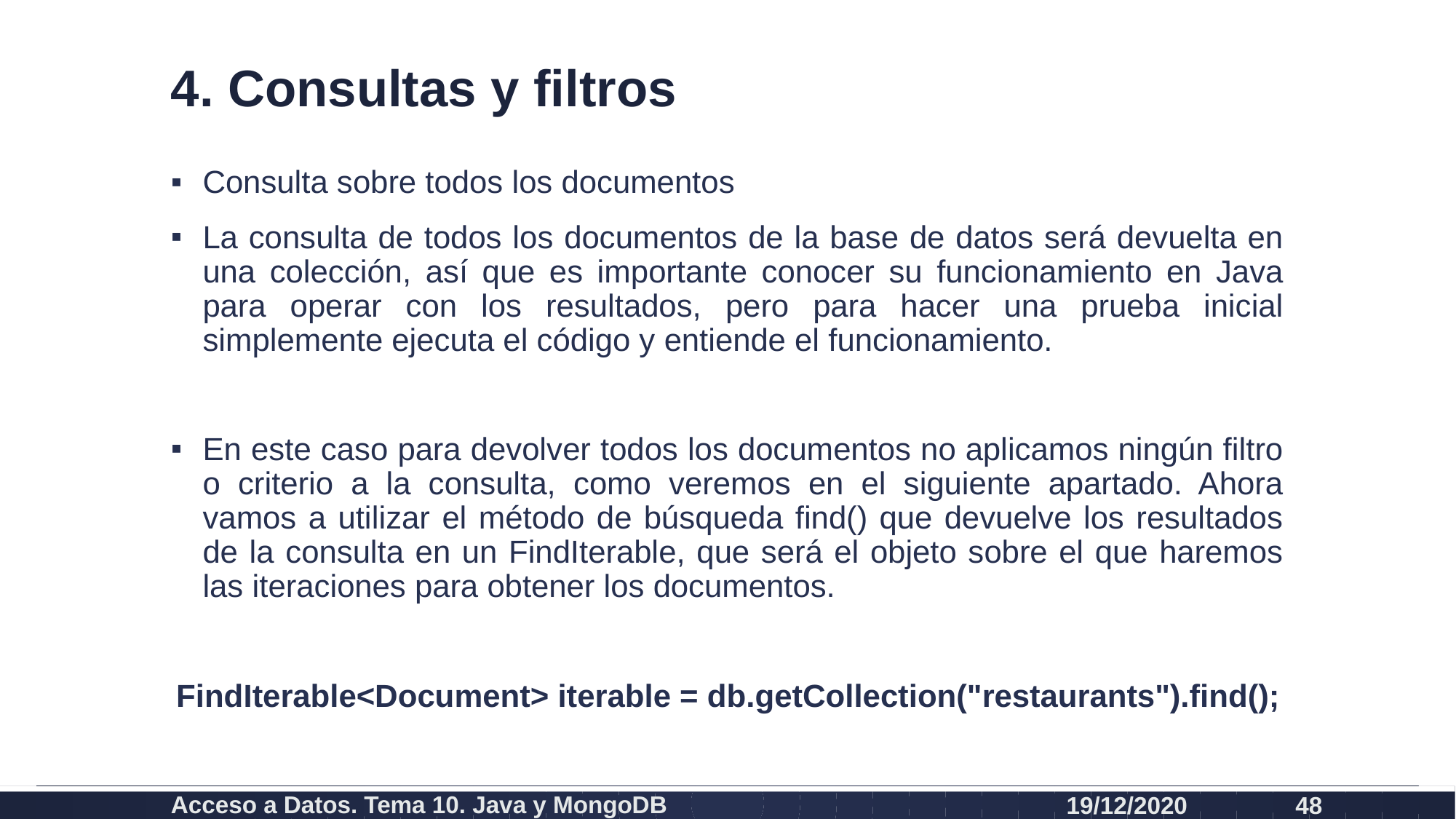

# 4. Consultas y filtros
Consulta sobre todos los documentos
La consulta de todos los documentos de la base de datos será devuelta en una colección, así que es importante conocer su funcionamiento en Java para operar con los resultados, pero para hacer una prueba inicial simplemente ejecuta el código y entiende el funcionamiento.

En este caso para devolver todos los documentos no aplicamos ningún filtro o criterio a la consulta, como veremos en el siguiente apartado. Ahora vamos a utilizar el método de búsqueda find() que devuelve los resultados de la consulta en un FindIterable, que será el objeto sobre el que haremos las iteraciones para obtener los documentos.

FindIterable<Document> iterable = db.getCollection("restaurants").find();
Acceso a Datos. Tema 10. Java y MongoDB
19/12/2020
48